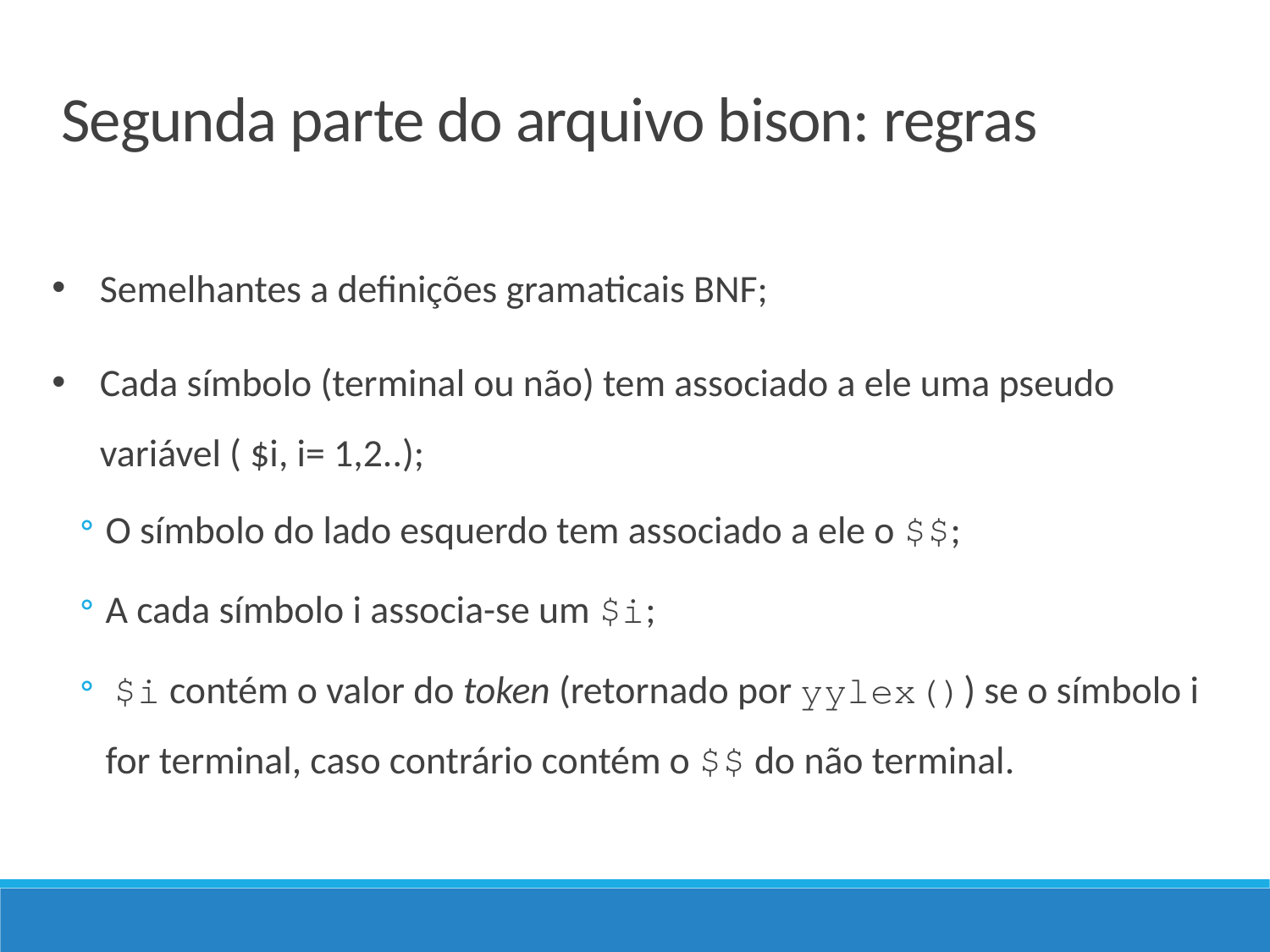

Segunda parte do arquivo bison: regras
Semelhantes a definições gramaticais BNF;
Cada símbolo (terminal ou não) tem associado a ele uma pseudo variável ( $i, i= 1,2..);
O símbolo do lado esquerdo tem associado a ele o $$;
A cada símbolo i associa-se um $i;
 $i contém o valor do token (retornado por yylex()) se o símbolo i for terminal, caso contrário contém o $$ do não terminal.